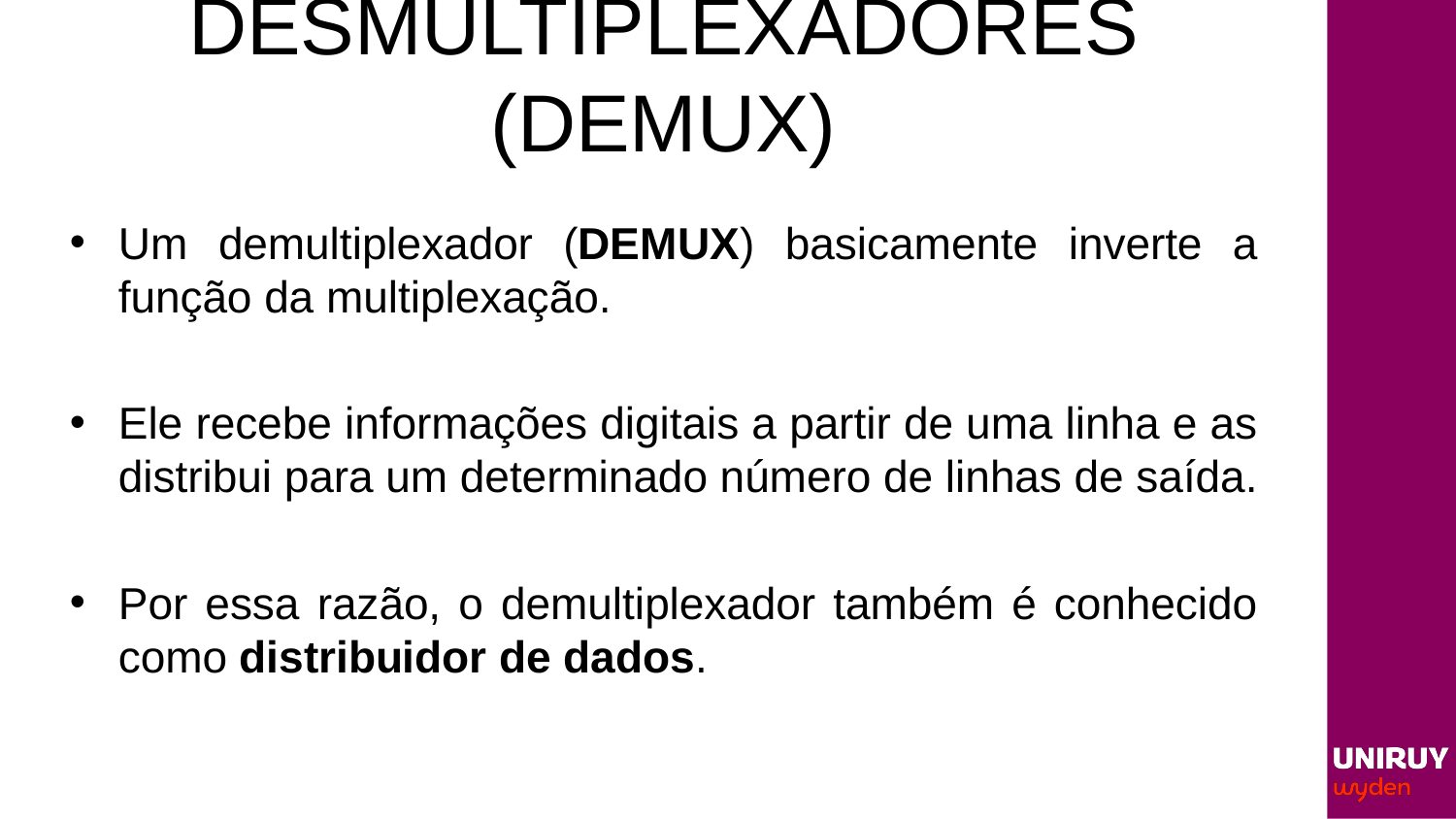

# DESMULTIPLEXADORES (DEMUX)
Um demultiplexador (DEMUX) basicamente inverte a função da multiplexação.

Ele recebe informações digitais a partir de uma linha e as distribui para um determinado número de linhas de saída.

Por essa razão, o demultiplexador também é conhecido como distribuidor de dados.